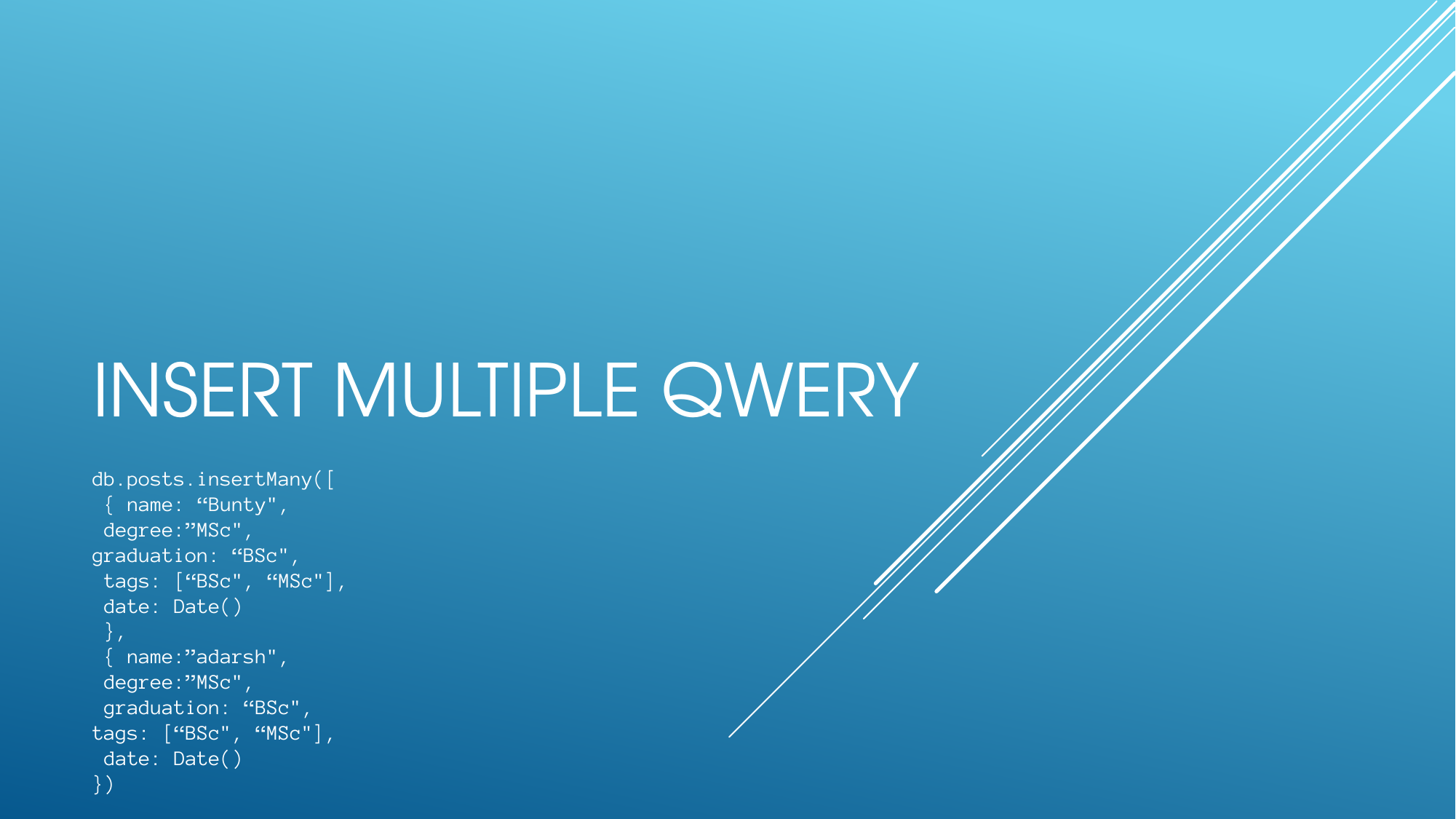

# Insert Multiple Qwery
db.posts.insertMany([
 { name: “Bunty",
 degree:”MSc",
graduation: “BSc",
 tags: [“BSc", “MSc"],
 date: Date()
 },
 { name:”adarsh",
 degree:”MSc",
 graduation: “BSc",
tags: [“BSc", “MSc"],
 date: Date()
})